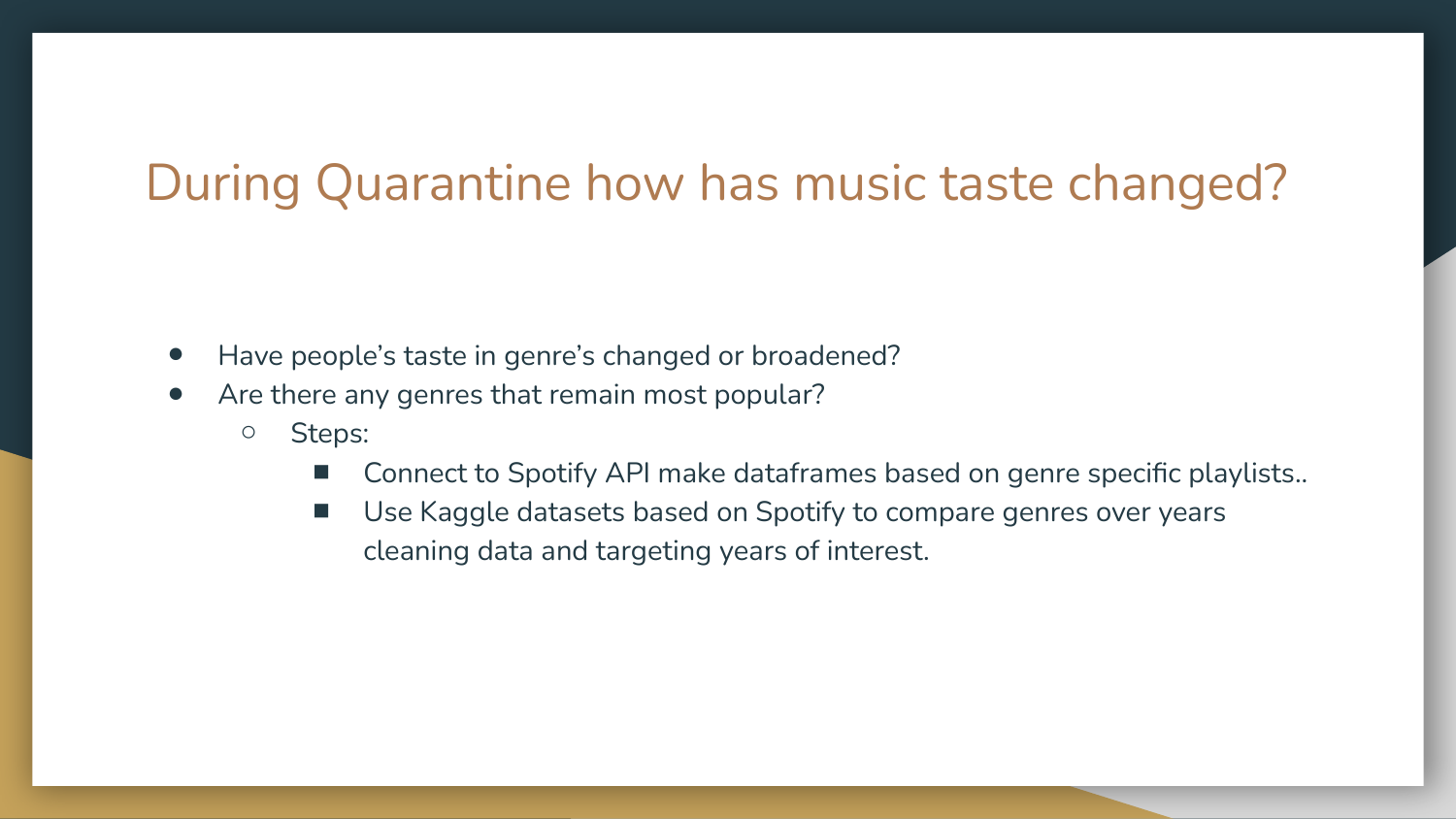

# During Quarantine how has music taste changed?
Have people’s taste in genre’s changed or broadened?
Are there any genres that remain most popular?
Steps:
Connect to Spotify API make dataframes based on genre specific playlists..
Use Kaggle datasets based on Spotify to compare genres over years cleaning data and targeting years of interest.